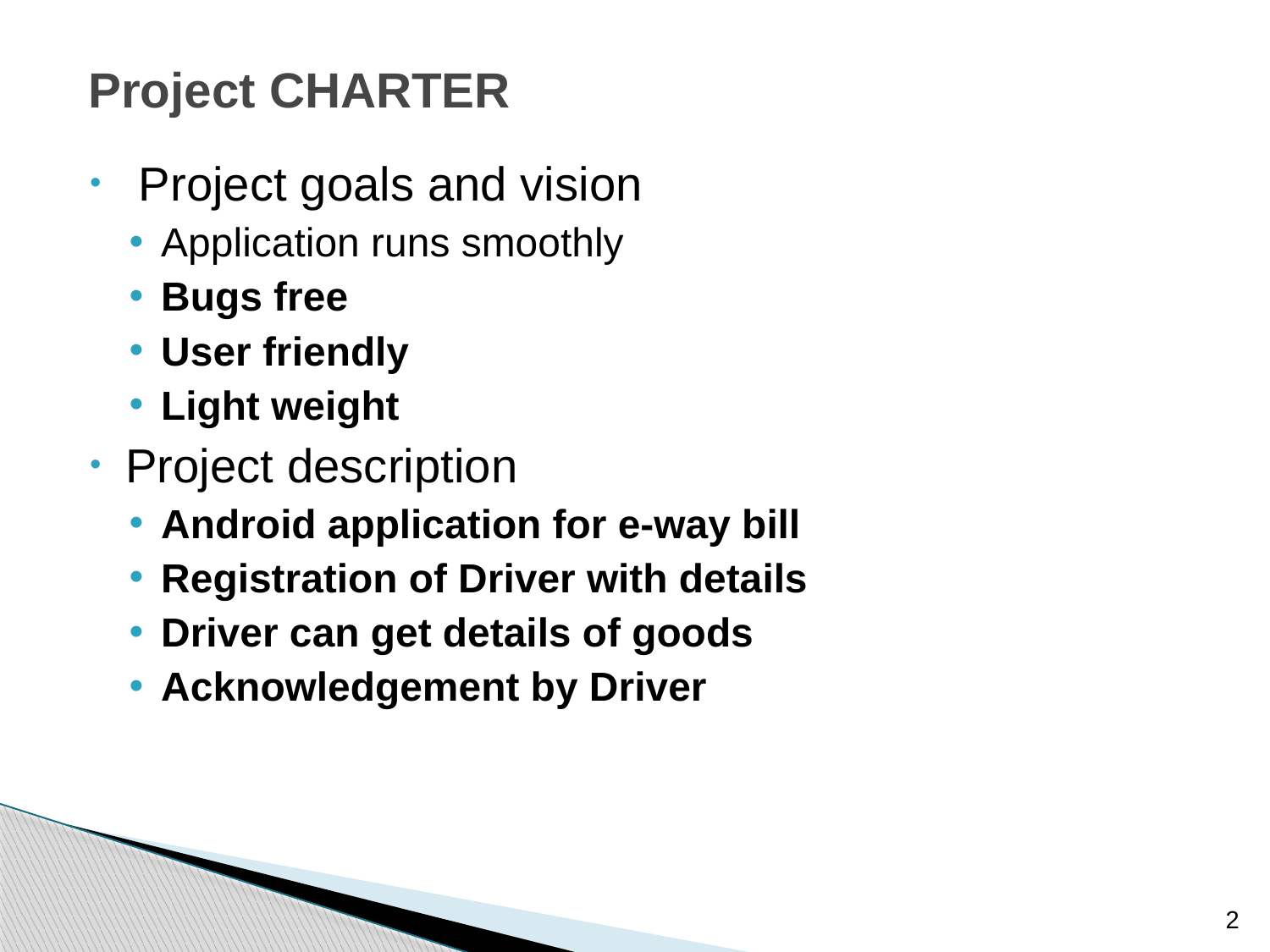

# Project CHARTER
 Project goals and vision
Application runs smoothly
Bugs free
User friendly
Light weight
Project description
Android application for e-way bill
Registration of Driver with details
Driver can get details of goods
Acknowledgement by Driver

2